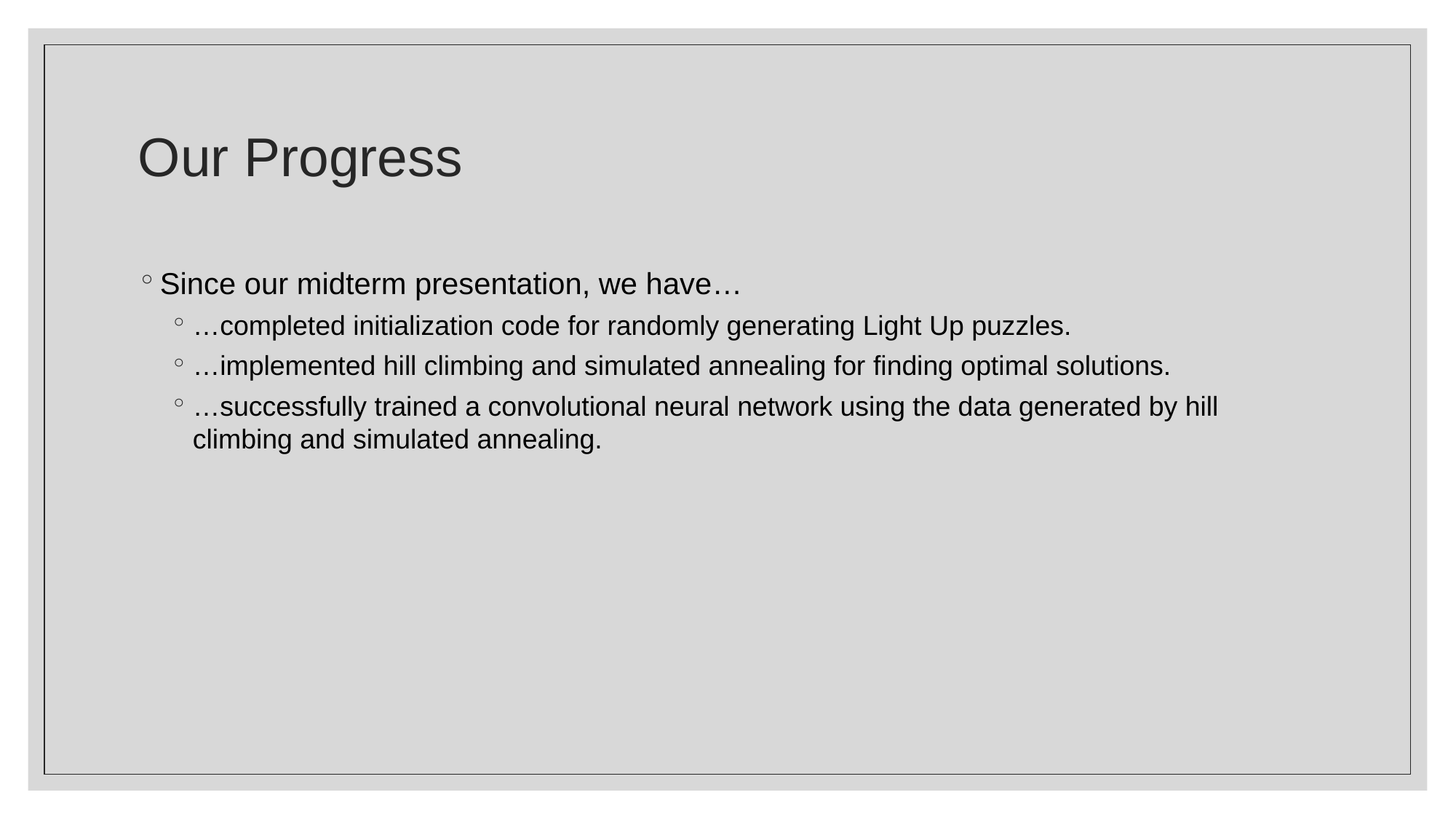

# Our Progress
Since our midterm presentation, we have…
…completed initialization code for randomly generating Light Up puzzles.
…implemented hill climbing and simulated annealing for finding optimal solutions.
…successfully trained a convolutional neural network using the data generated by hill climbing and simulated annealing.